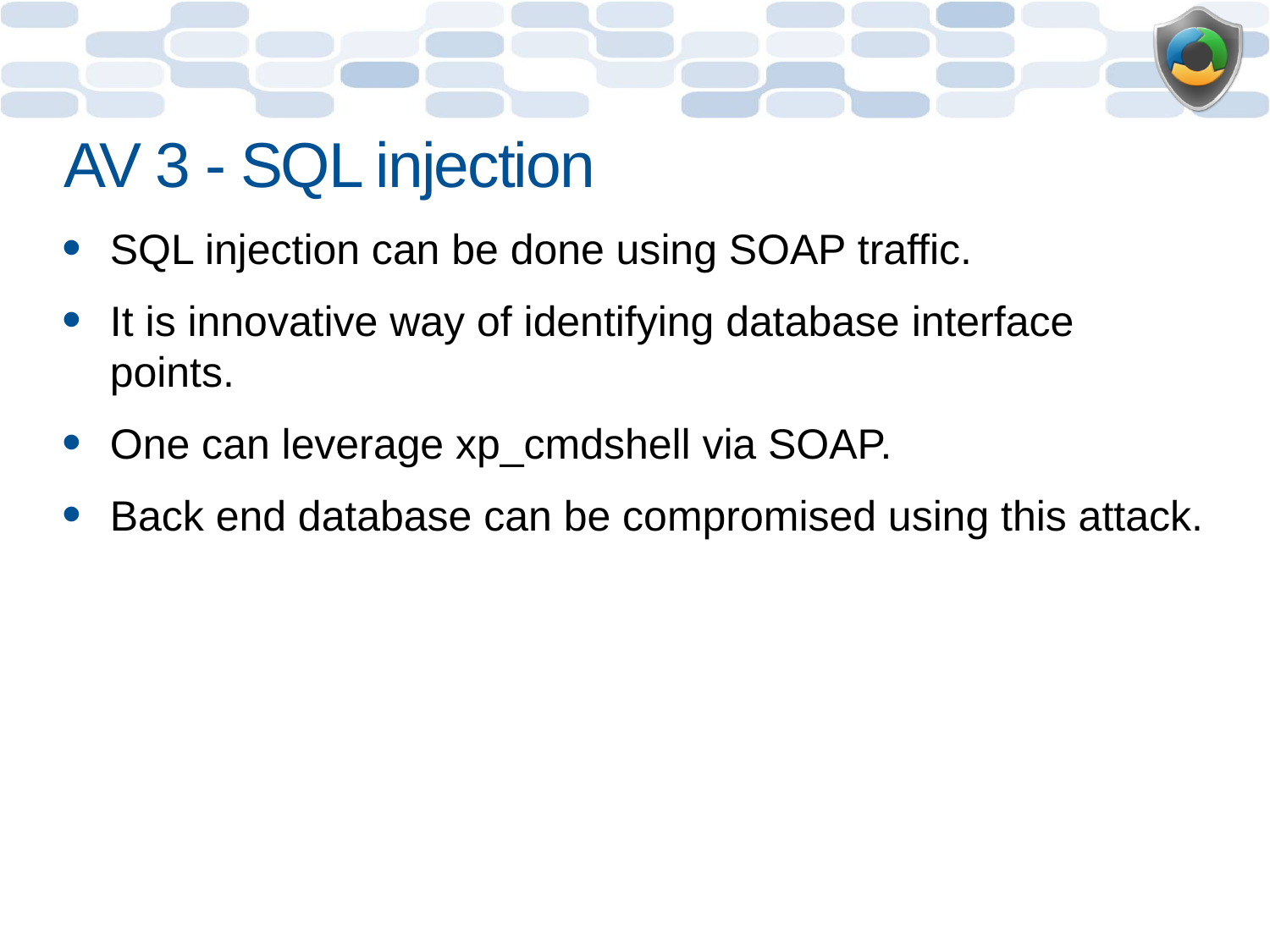

# AV 3 - SQL injection
SQL injection can be done using SOAP traffic.
It is innovative way of identifying database interface points.
One can leverage xp_cmdshell via SOAP.
Back end database can be compromised using this attack.